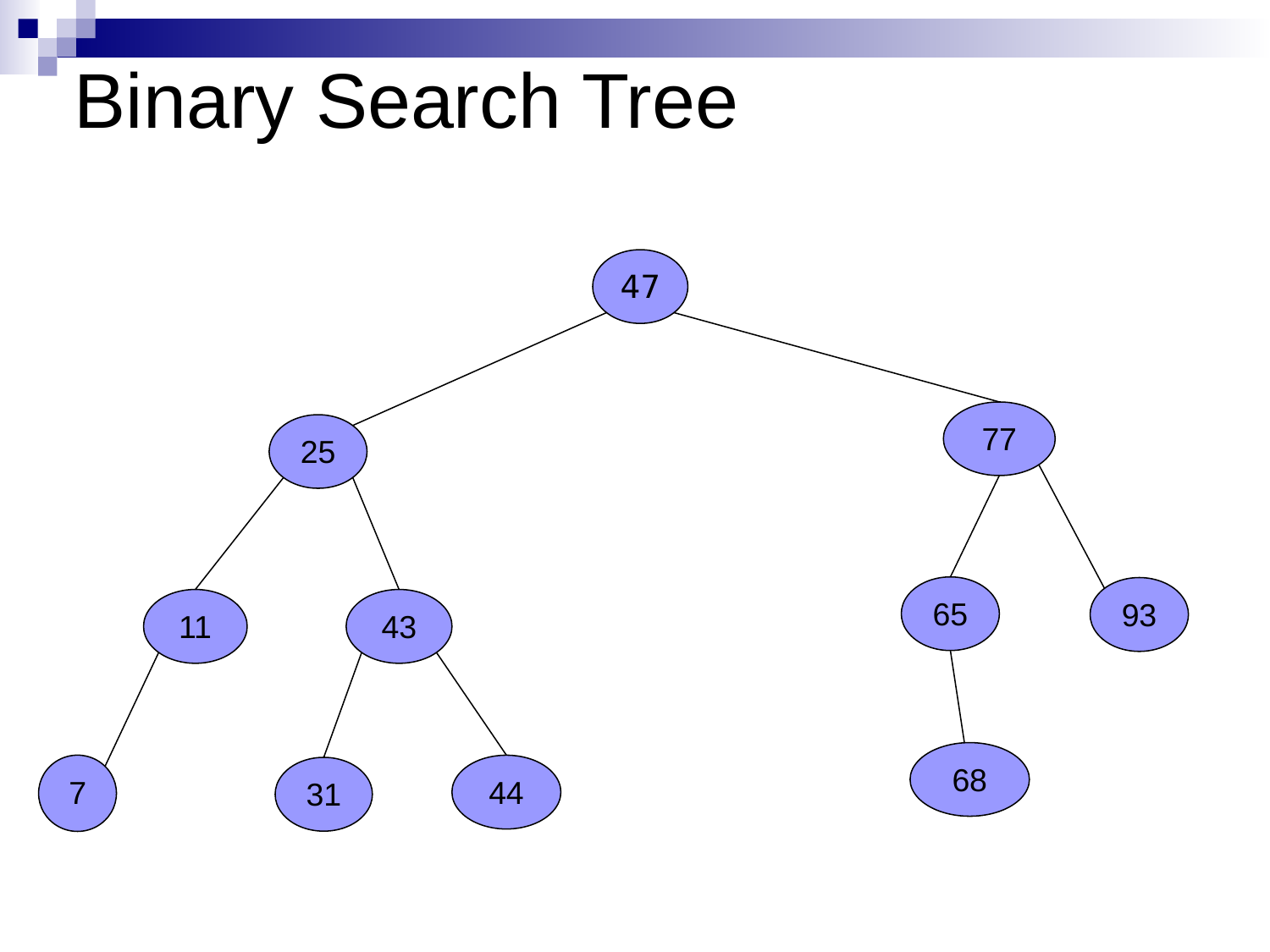

# Binary Search Tree
47
77
25
65
93
11
43
68
7
44
31